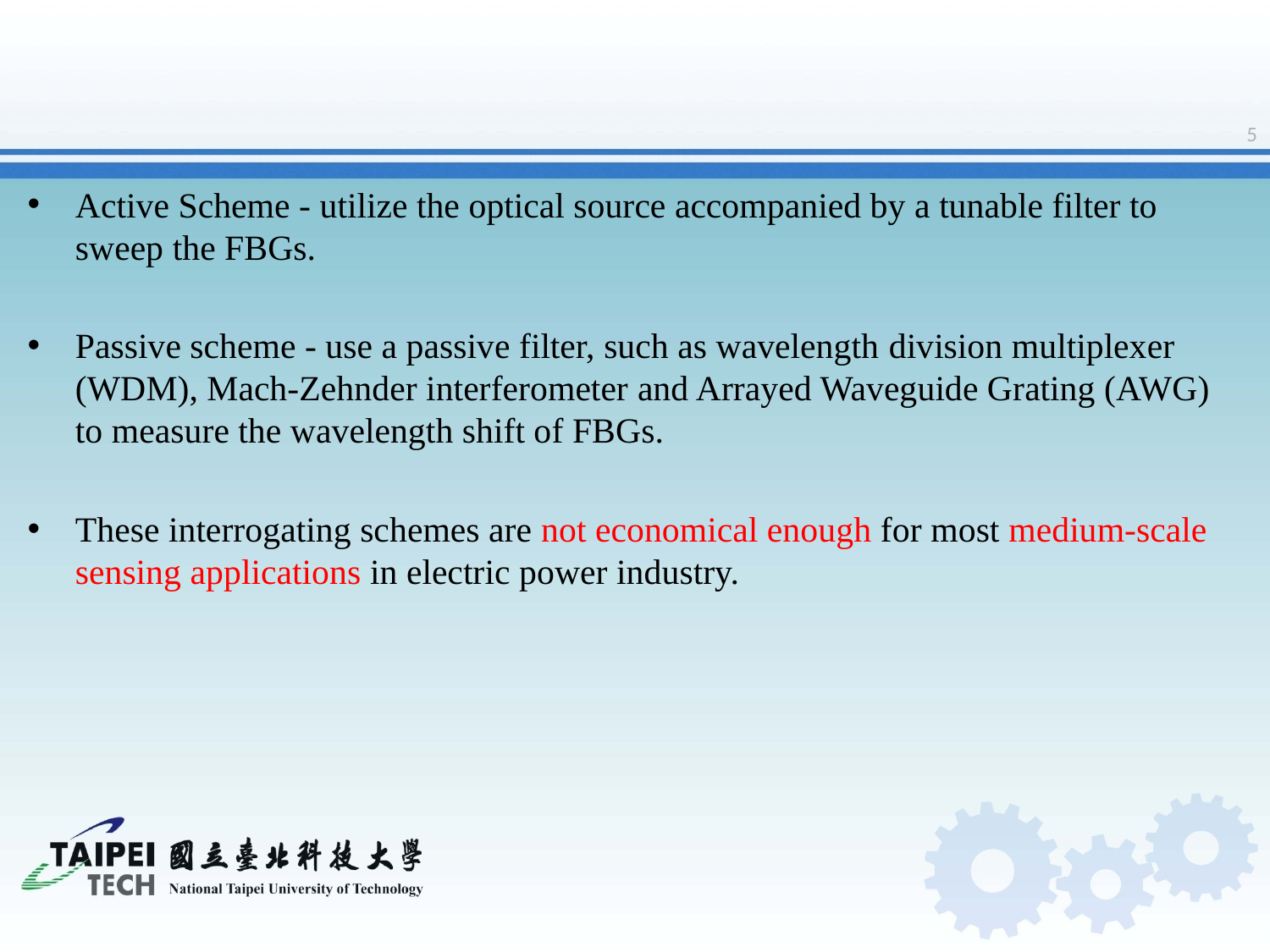

#
5
Active Scheme - utilize the optical source accompanied by a tunable filter to sweep the FBGs.

Passive scheme - use a passive filter, such as wavelength division multiplexer (WDM), Mach-Zehnder interferometer and Arrayed Waveguide Grating (AWG) to measure the wavelength shift of FBGs.

These interrogating schemes are not economical enough for most medium-scale sensing applications in electric power industry.